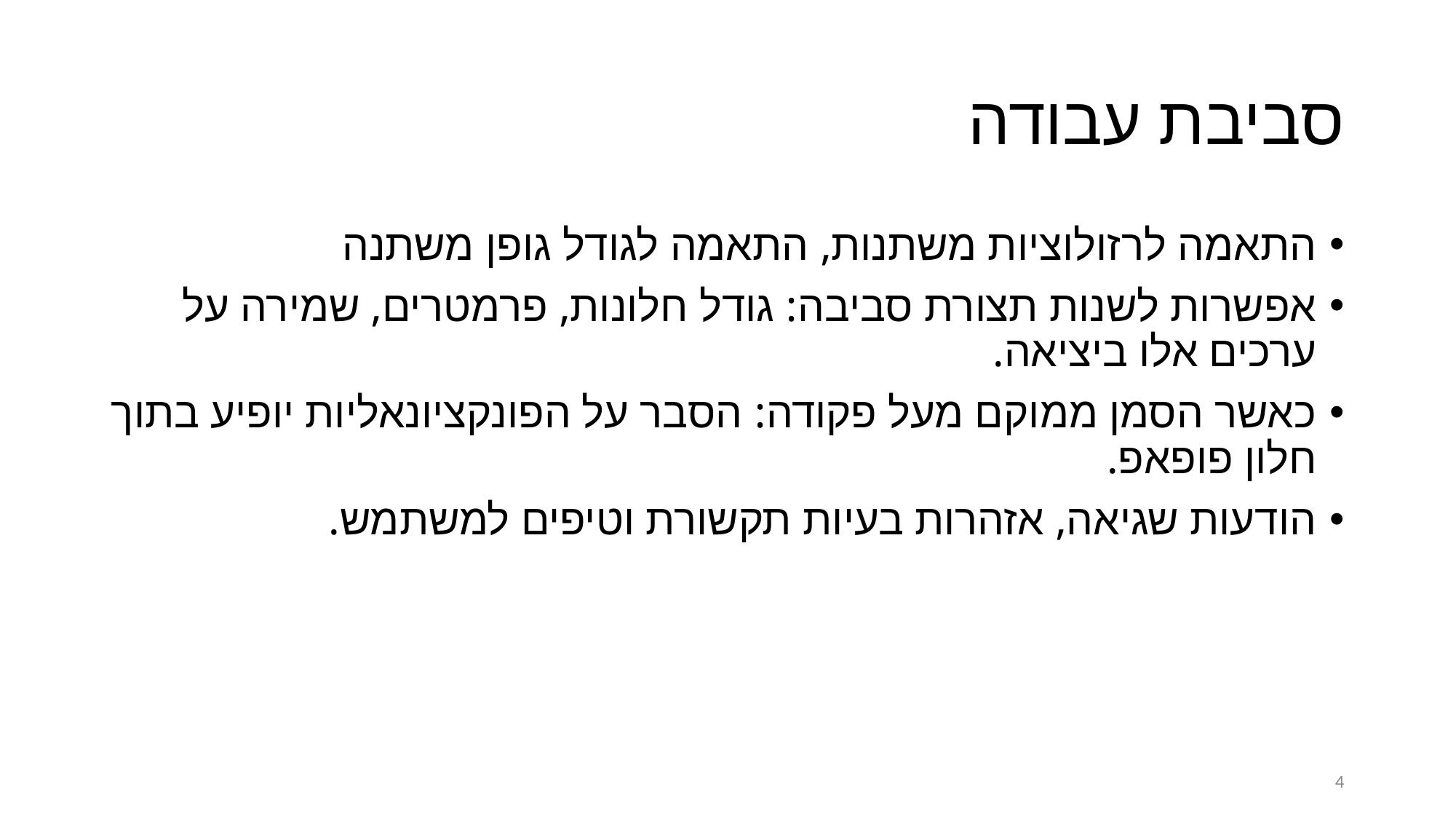

# סביבת עבודה
התאמה לרזולוציות משתנות, התאמה לגודל גופן משתנה
אפשרות לשנות תצורת סביבה: גודל חלונות, פרמטרים, שמירה על ערכים אלו ביציאה.
כאשר הסמן ממוקם מעל פקודה: הסבר על הפונקציונאליות יופיע בתוך חלון פופאפ.
הודעות שגיאה, אזהרות בעיות תקשורת וטיפים למשתמש.
4